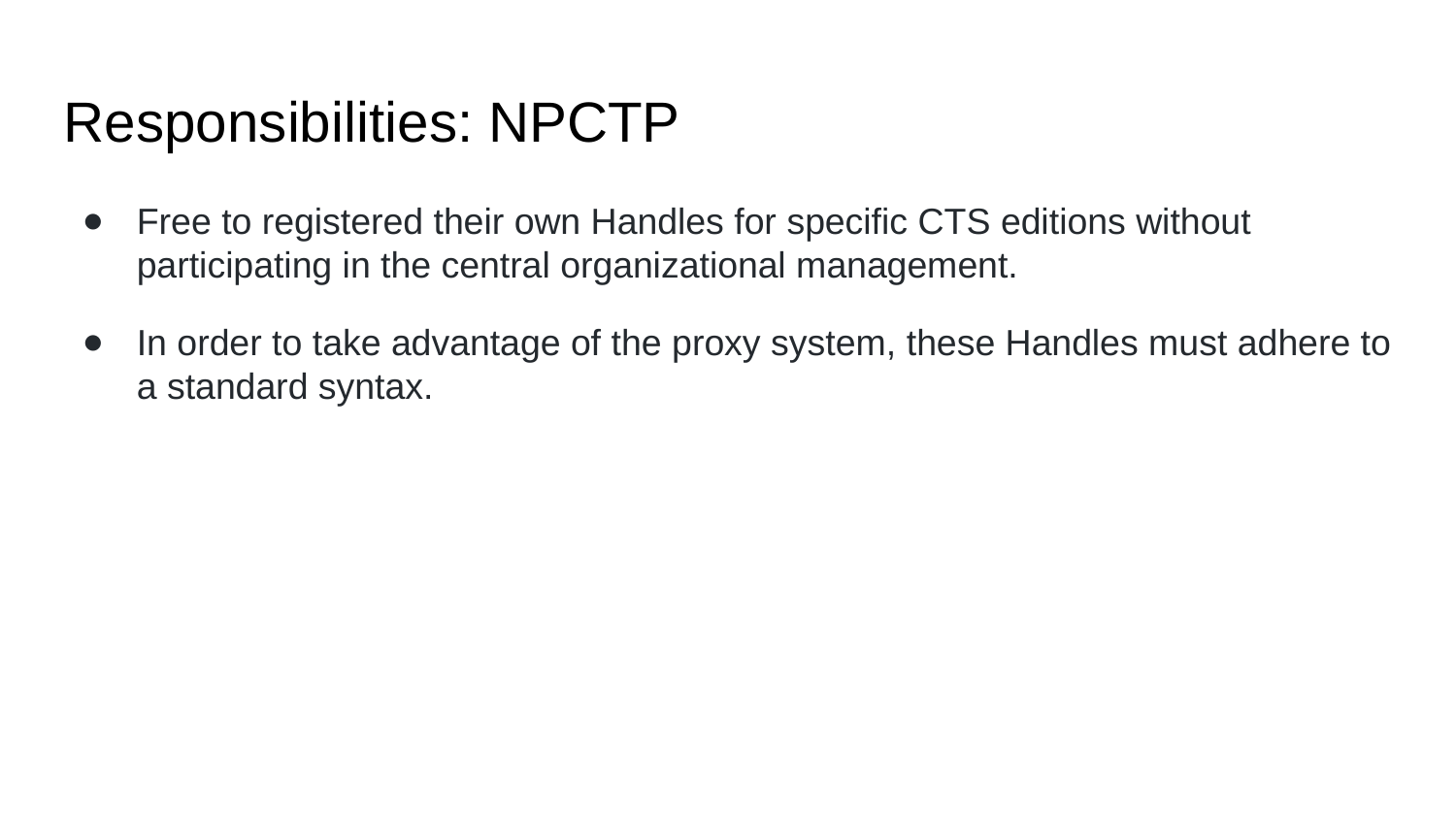

Responsibilities: NPCTP
Free to registered their own Handles for specific CTS editions without participating in the central organizational management.

In order to take advantage of the proxy system, these Handles must adhere to a standard syntax.